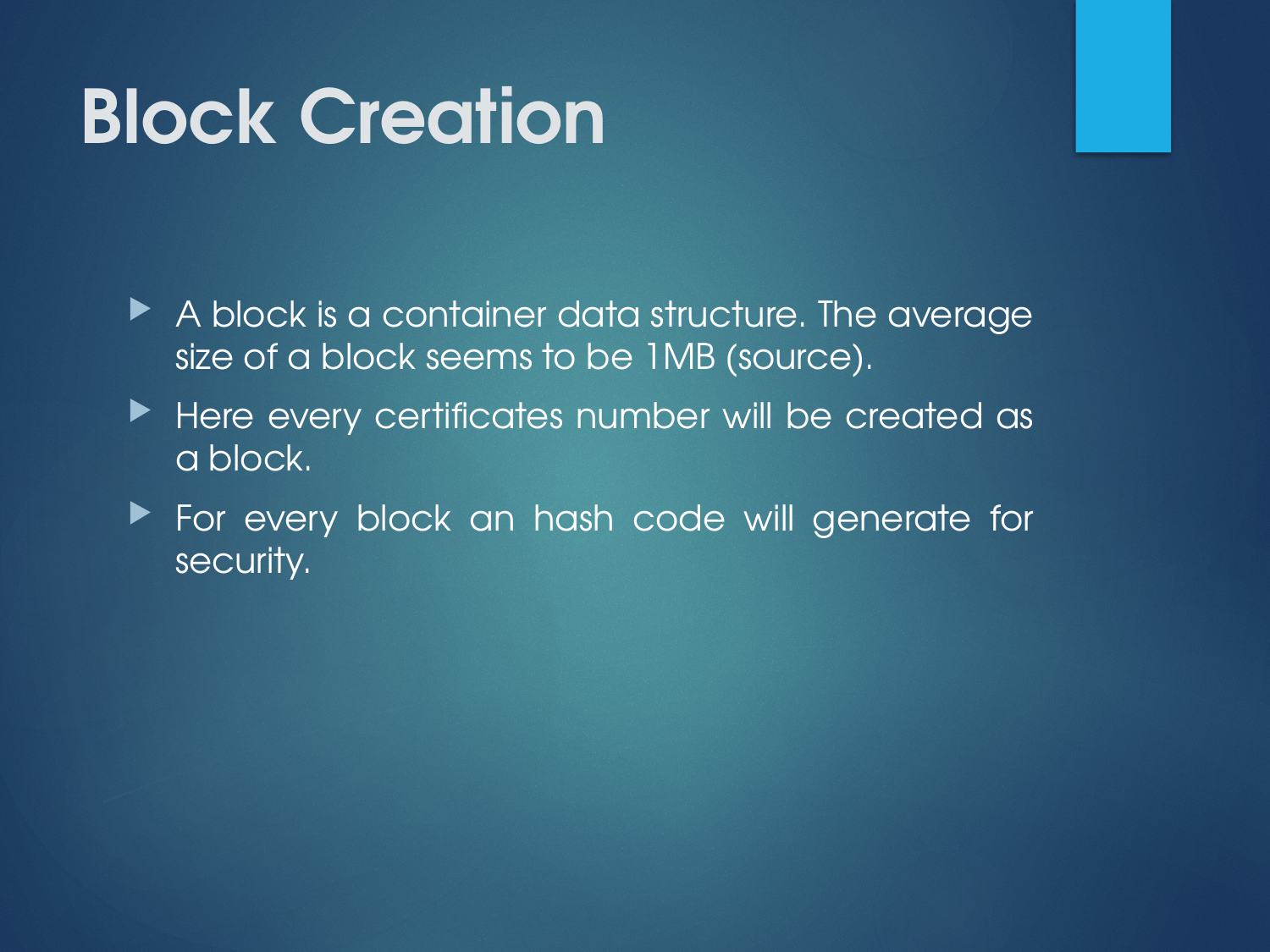

# Block Creation
A block is a container data structure. The average size of a block seems to be 1MB (source).
Here every certificates number will be created as a block.
For every block an hash code will generate for security.